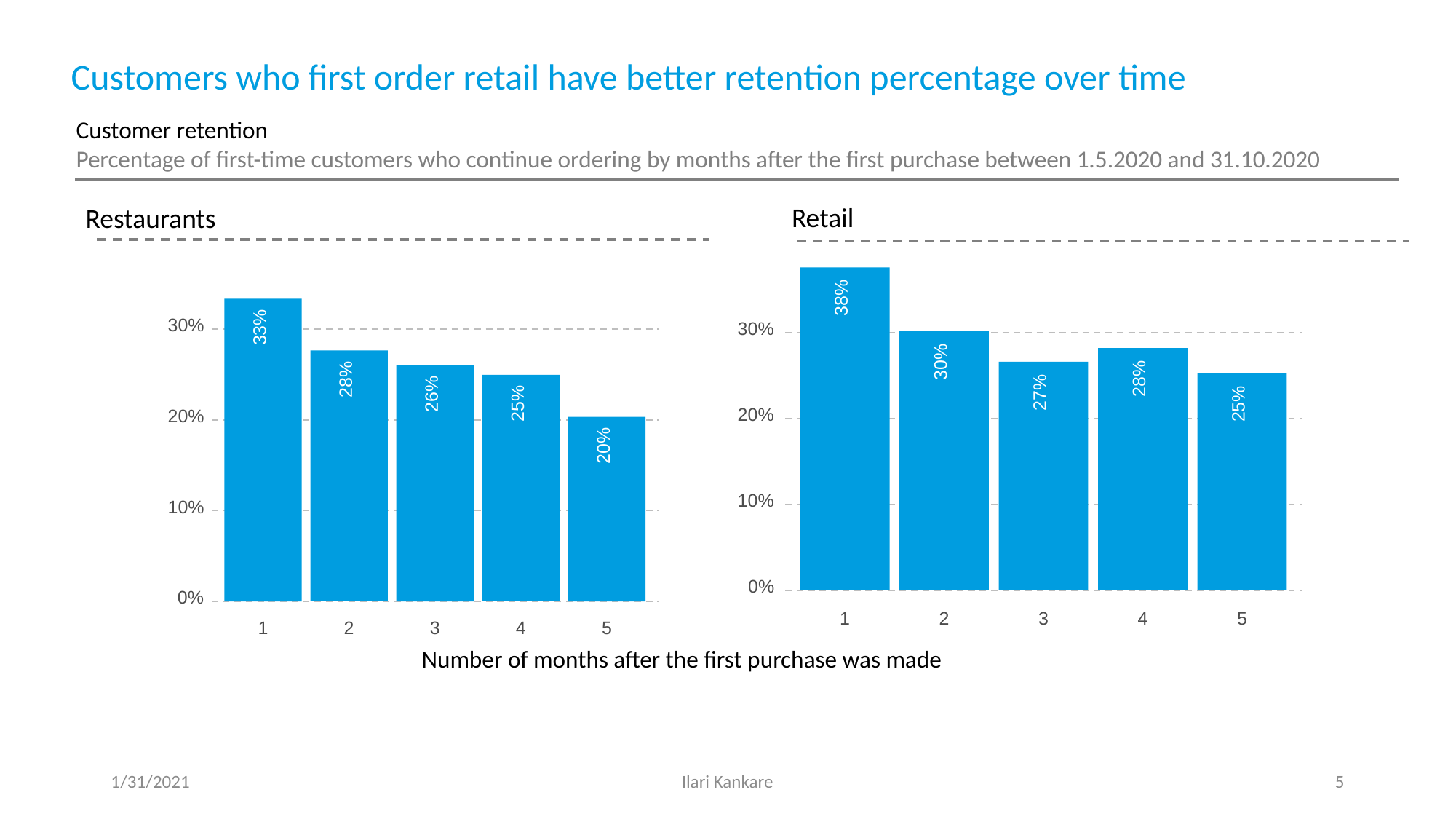

Customers who first order retail have better retention percentage over time
Customer retention
Percentage of first-time customers who continue ordering by months after the first purchase between 1.5.2020 and 31.10.2020
Retail
Restaurants

38%
30%

30%

28%

27%
25%
20%

10%

0%

3
1
2
5
4

33%
30%

28%

26%
25%
20%

20%
10%

0%

3
1
2
5
4
Number of months after the first purchase was made
1/31/2021
Ilari Kankare
5